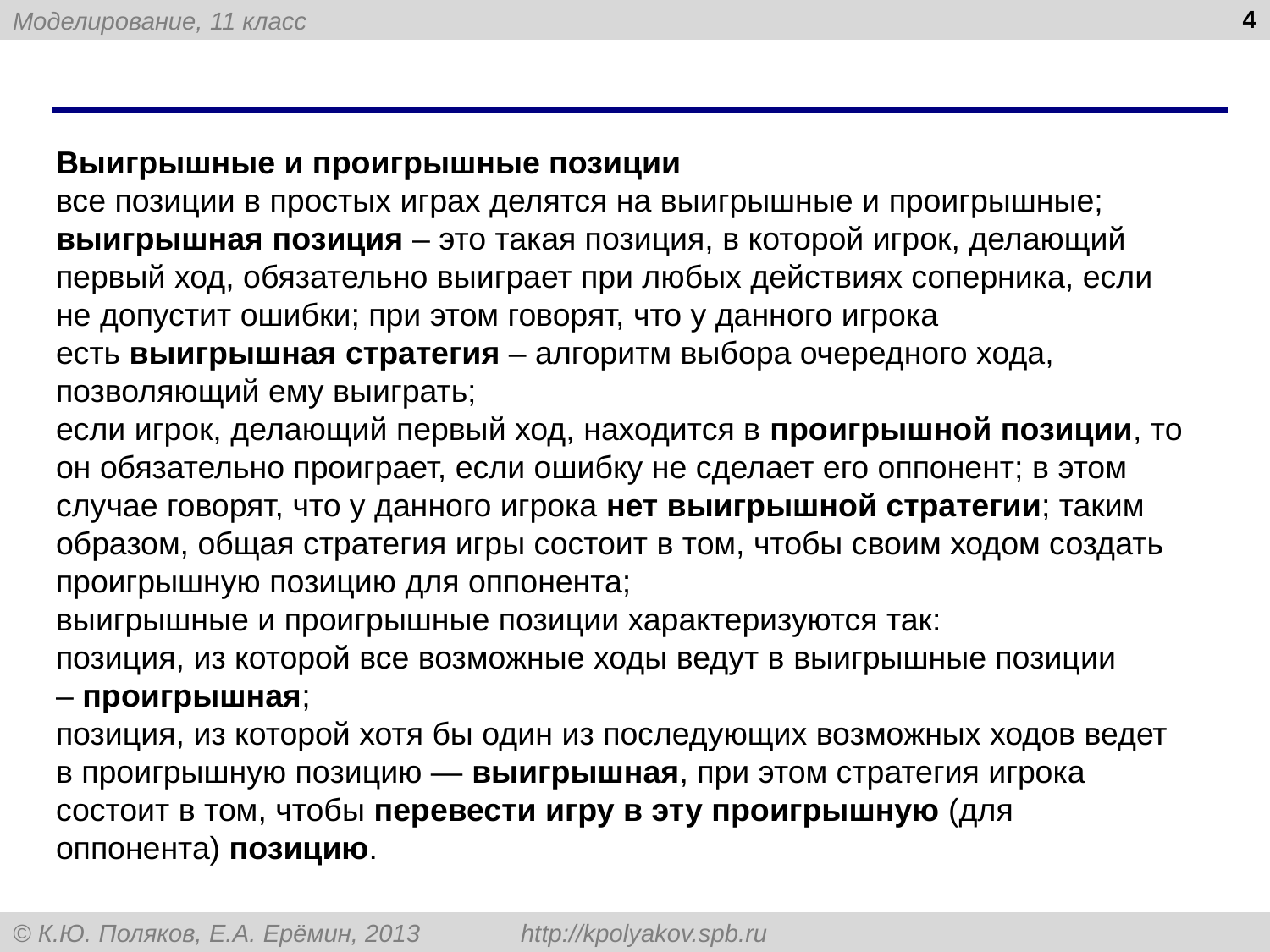

4
#
Выигрышные и проигрышные позиции
все позиции в простых играх делятся на выигрышные и проигрышные;
выигрышная позиция – это такая позиция, в которой игрок, делающий первый ход, обязательно выиграет при любых действиях соперника, если не допустит ошибки; при этом говорят, что у данного игрока есть выигрышная стратегия – алгоритм выбора очередного хода, позволяющий ему выиграть;
если игрок, делающий первый ход, находится в проигрышной позиции, то он обязательно проиграет, если ошибку не сделает его оппонент; в этом случае говорят, что у данного игрока нет выигрышной стратегии; таким образом, общая стратегия игры состоит в том, чтобы своим ходом создать проигрышную позицию для оппонента;
выигрышные и проигрышные позиции характеризуются так:
позиция, из которой все возможные ходы ведут в выигрышные позиции – проигрышная;
позиция, из которой хотя бы один из последующих возможных ходов ведет в проигрышную позицию — выигрышная, при этом стратегия игрока состоит в том, чтобы перевести игру в эту проигрышную (для оппонента) позицию.